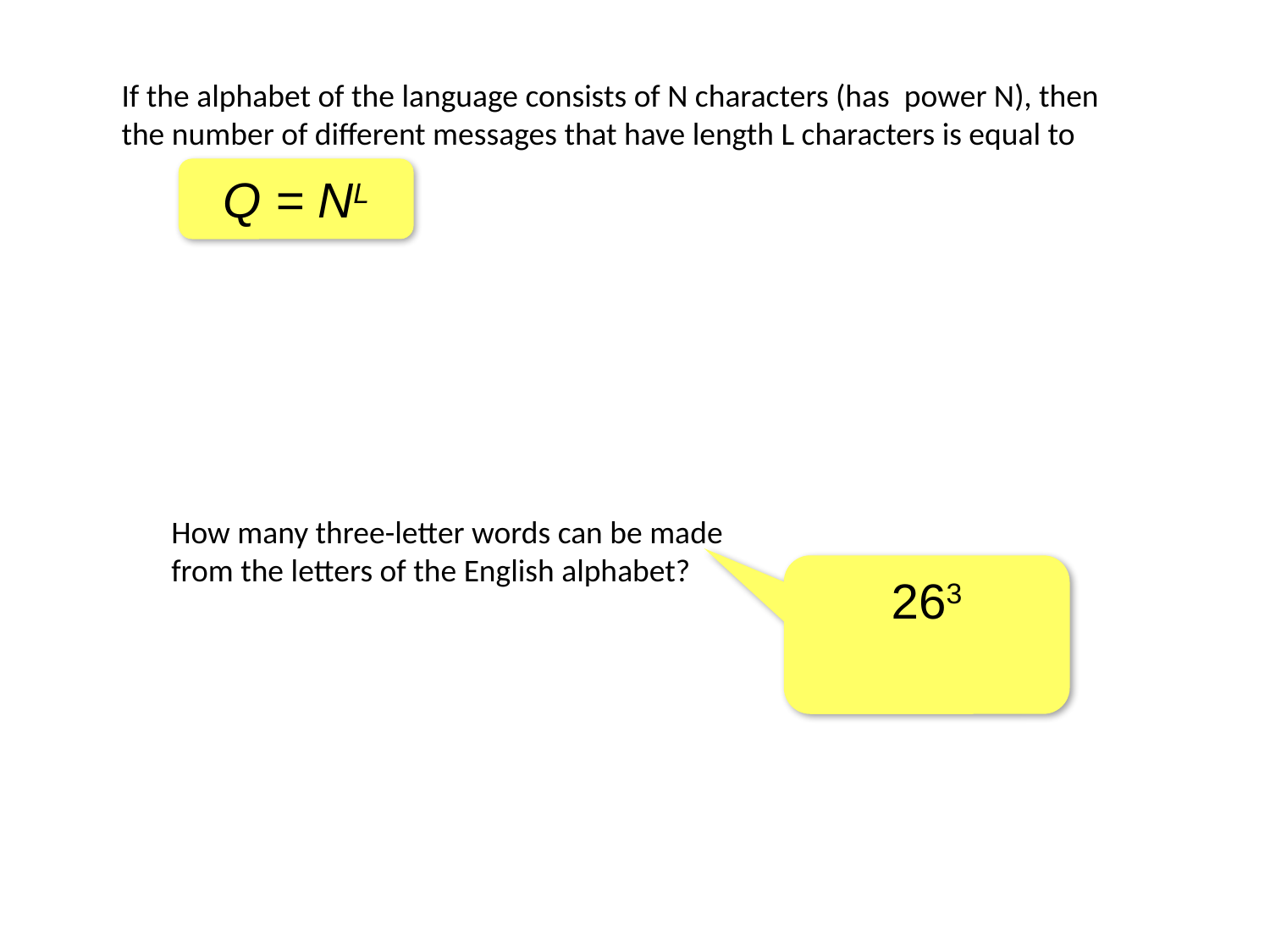

If the alphabet of the language consists of N characters (has  power N), then the number of different messages that have length L characters is equal to
Q = NL
How many three-letter words can be made from the letters of the English alphabet?
263